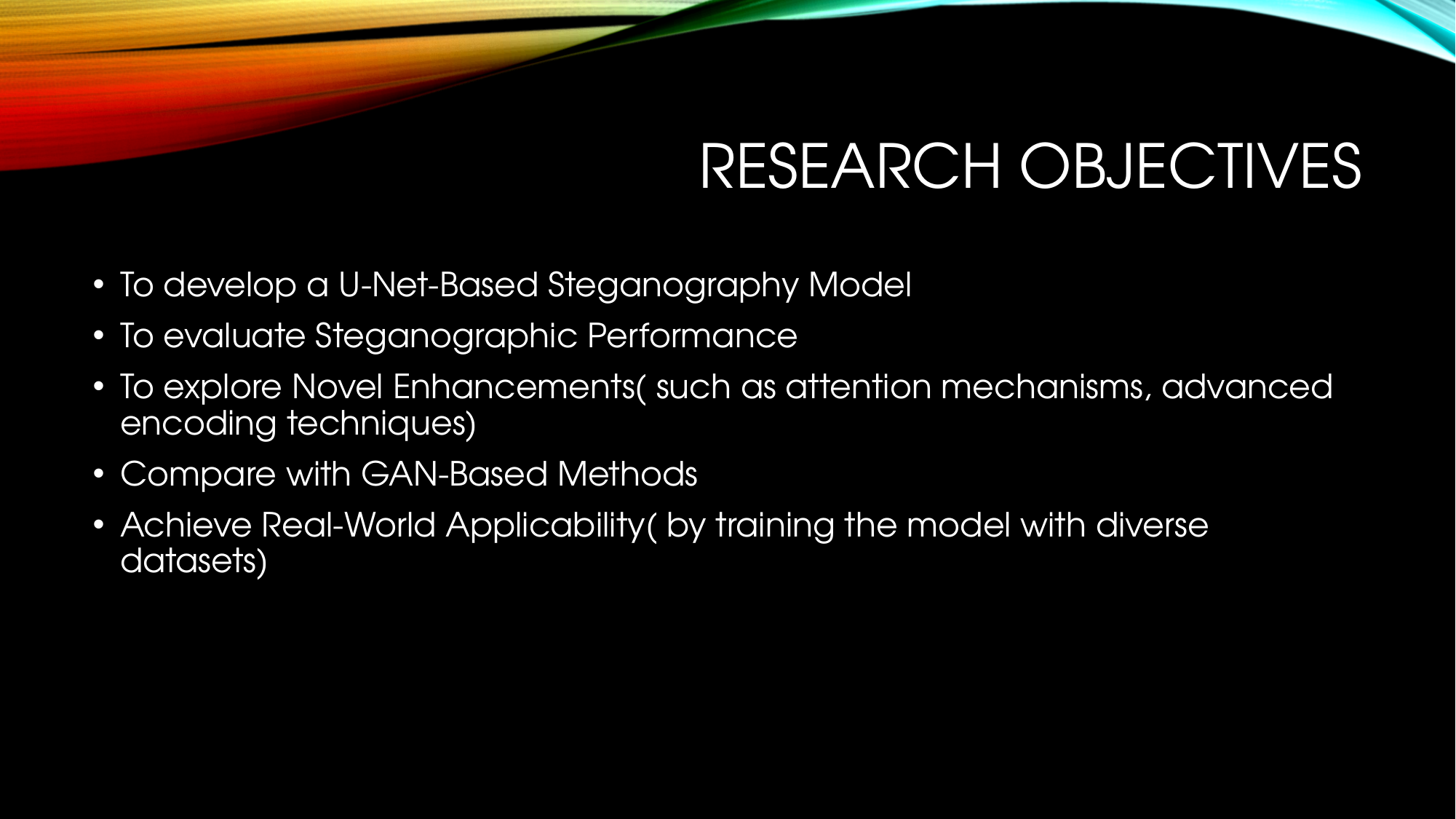

# RESEARCH OBJECTIVES
To develop a U-Net-Based Steganography Model
To evaluate Steganographic Performance
To explore Novel Enhancements( such as attention mechanisms, advanced encoding techniques)
Compare with GAN-Based Methods
Achieve Real-World Applicability( by training the model with diverse datasets)